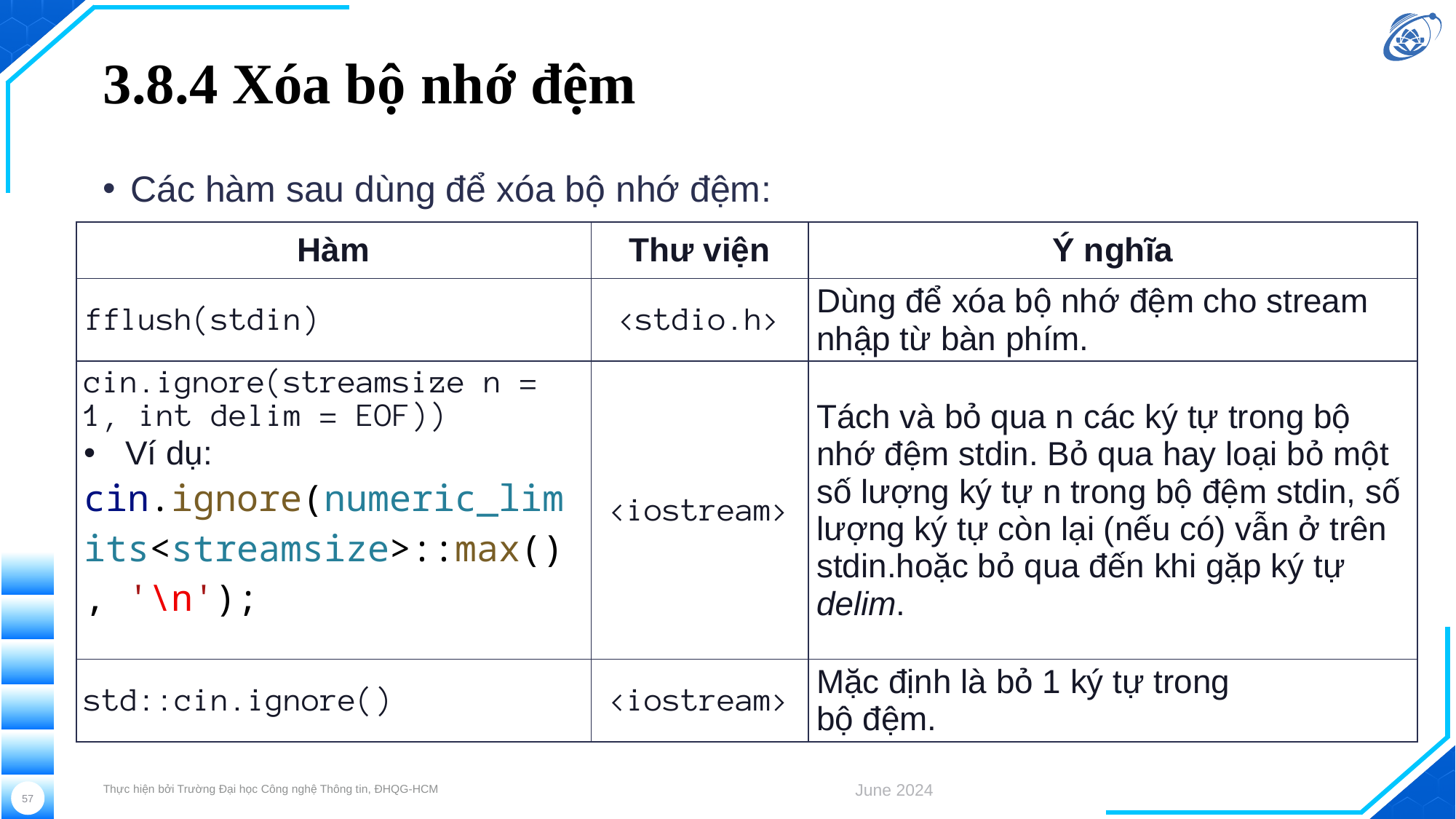

# 3.8.4 Xóa bộ nhớ đệm
Các hàm sau dùng để xóa bộ nhớ đệm:
| Hàm | Thư viện | Ý nghĩa |
| --- | --- | --- |
| fflush(stdin) | <stdio.h> | Dùng để xóa bộ nhớ đệm cho stream nhập từ bàn phím. |
| cin.ignore(streamsize n = 1, int delim = EOF)) Ví dụ:     cin.ignore(numeric\_limits<streamsize>::max(), '\n'); | <iostream> | Tách và bỏ qua n các ký tự trong bộ nhớ đệm stdin. Bỏ qua hay loại bỏ một số lượng ký tự n trong bộ đệm stdin, số lượng ký tự còn lại (nếu có) vẫn ở trên stdin.hoặc bỏ qua đến khi gặp ký tự delim. |
| std::cin.ignore() | <iostream> | Mặc định là bỏ 1 ký tự trong bộ đệm. |
Thực hiện bởi Trường Đại học Công nghệ Thông tin, ĐHQG-HCM
June 2024
57